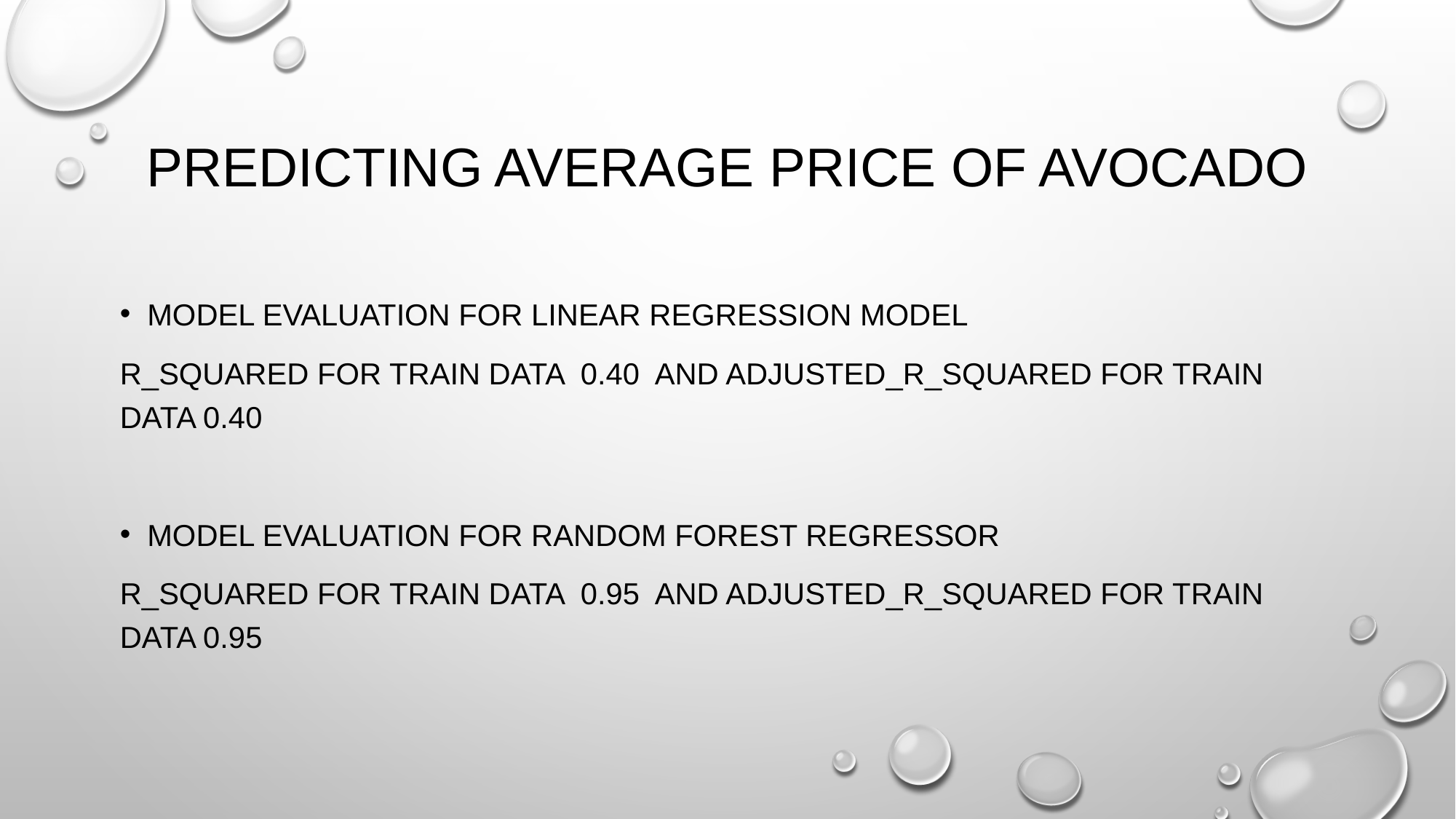

# Predicting Average Price of Avocado
Model Evaluation for Linear Regression Model
r_squared for train data  0.40  and adjusted_r_squared for train data 0.40

Model Evaluation for Random Forest Regressor
r_squared for train data  0.95  and adjusted_r_squared for train data 0.95